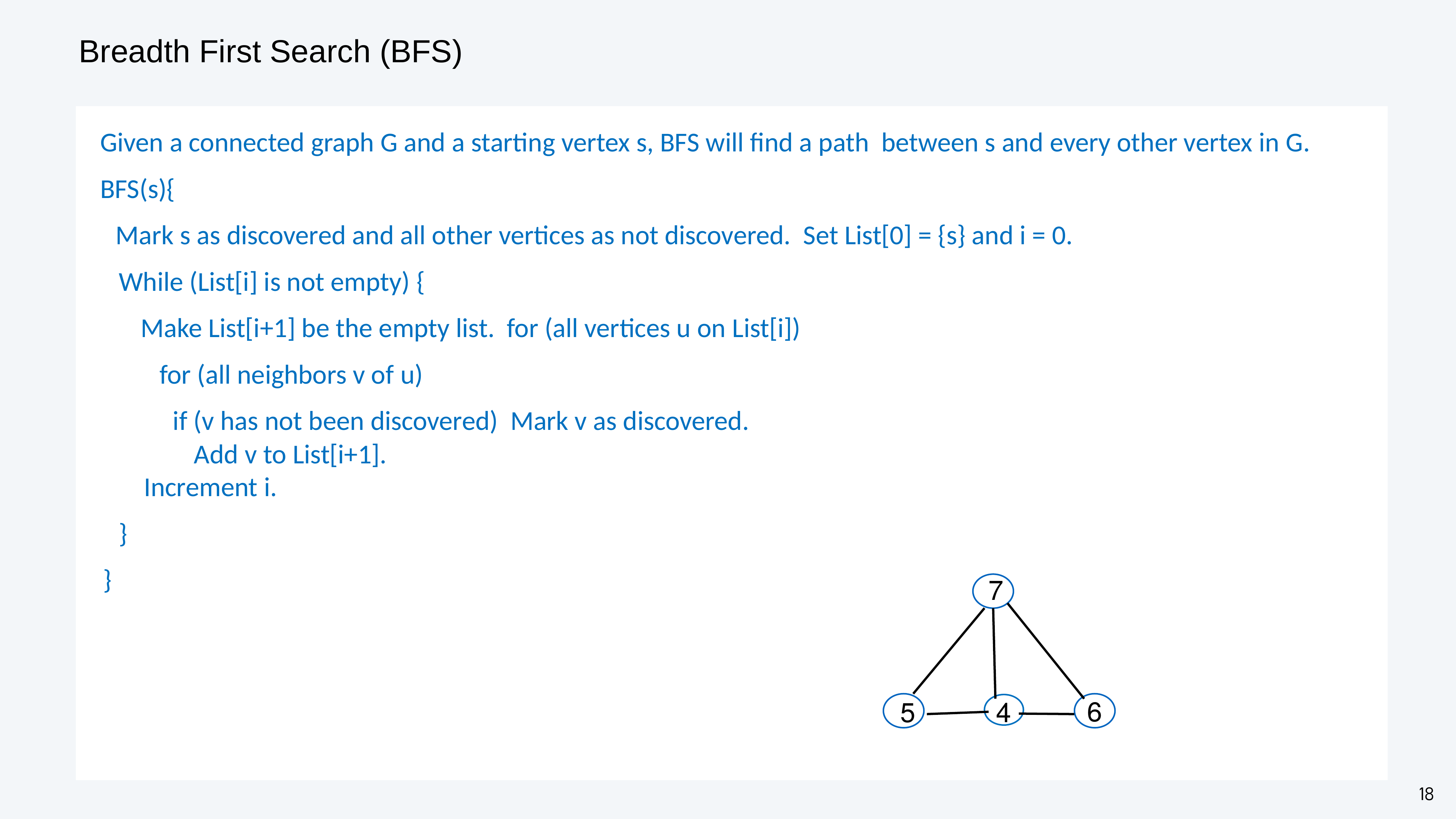

# Breadth First Search (BFS)
Given a connected graph G and a starting vertex s, BFS will find a path  between s and every other vertex in G.
BFS(s){
Mark s as discovered and all other vertices as not discovered.  Set List[0] = {s} and i = 0.
While (List[i] is not empty) {
Make List[i+1] be the empty list.  for (all vertices u on List[i])
for (all neighbors v of u)
if (v has not been discovered)  Mark v as discovered.
Add v to List[i+1].
Increment i.
}
}

7

5

6

4
18